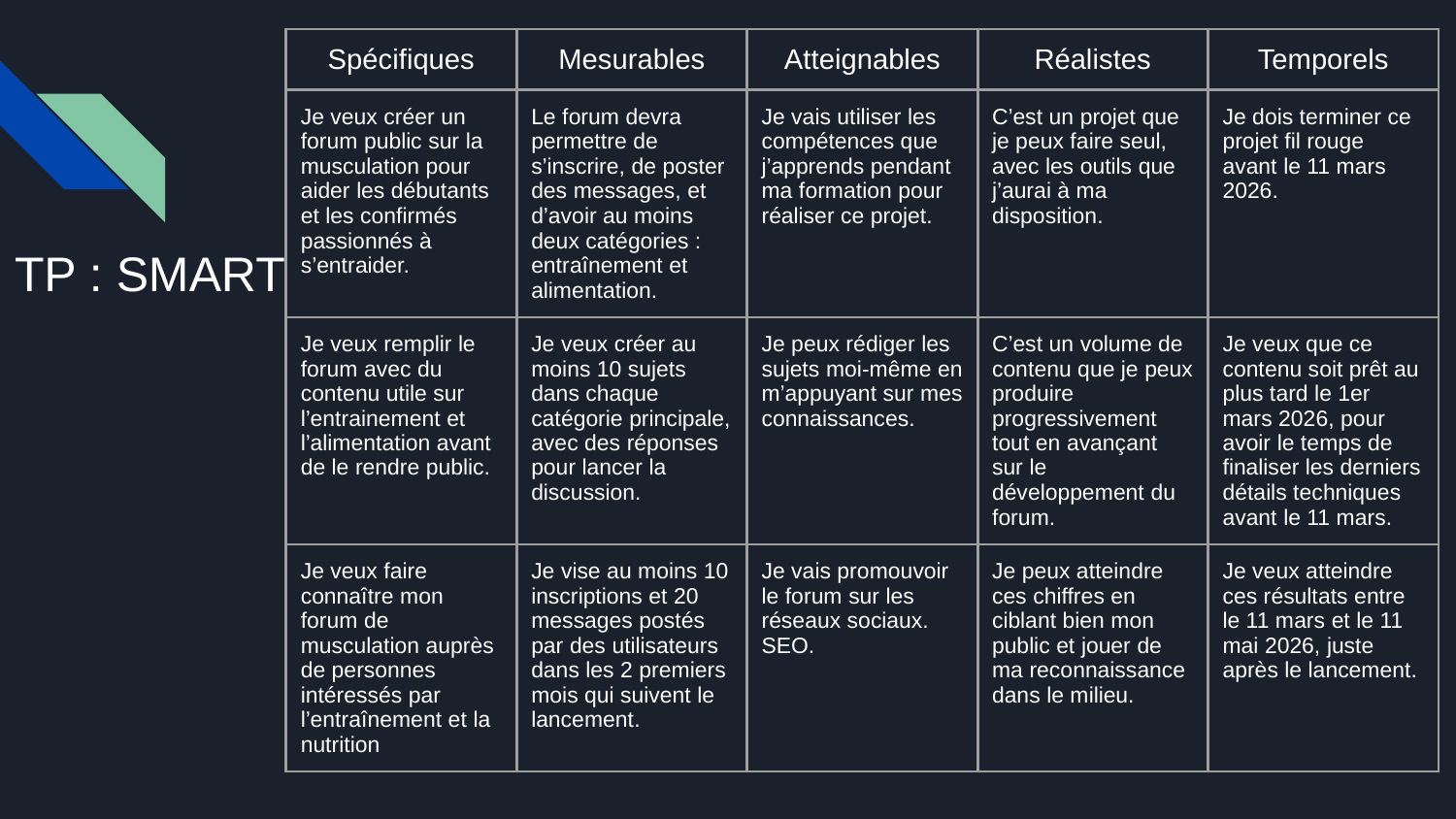

| Spécifiques | Mesurables | Atteignables | Réalistes | Temporels |
| --- | --- | --- | --- | --- |
| Je veux créer un forum public sur la musculation pour aider les débutants et les confirmés passionnés à s’entraider. | Le forum devra permettre de s’inscrire, de poster des messages, et d’avoir au moins deux catégories : entraînement et alimentation. | Je vais utiliser les compétences que j’apprends pendant ma formation pour réaliser ce projet. | C’est un projet que je peux faire seul, avec les outils que j’aurai à ma disposition. | Je dois terminer ce projet fil rouge avant le 11 mars 2026. |
| Je veux remplir le forum avec du contenu utile sur l’entrainement et l’alimentation avant de le rendre public. | Je veux créer au moins 10 sujets dans chaque catégorie principale, avec des réponses pour lancer la discussion. | Je peux rédiger les sujets moi-même en m’appuyant sur mes connaissances. | C’est un volume de contenu que je peux produire progressivement tout en avançant sur le développement du forum. | Je veux que ce contenu soit prêt au plus tard le 1er mars 2026, pour avoir le temps de finaliser les derniers détails techniques avant le 11 mars. |
| Je veux faire connaître mon forum de musculation auprès de personnes intéressés par l’entraînement et la nutrition | Je vise au moins 10 inscriptions et 20 messages postés par des utilisateurs dans les 2 premiers mois qui suivent le lancement. | Je vais promouvoir le forum sur les réseaux sociaux. SEO. | Je peux atteindre ces chiffres en ciblant bien mon public et jouer de ma reconnaissance dans le milieu. | Je veux atteindre ces résultats entre le 11 mars et le 11 mai 2026, juste après le lancement. |
# TP : SMART